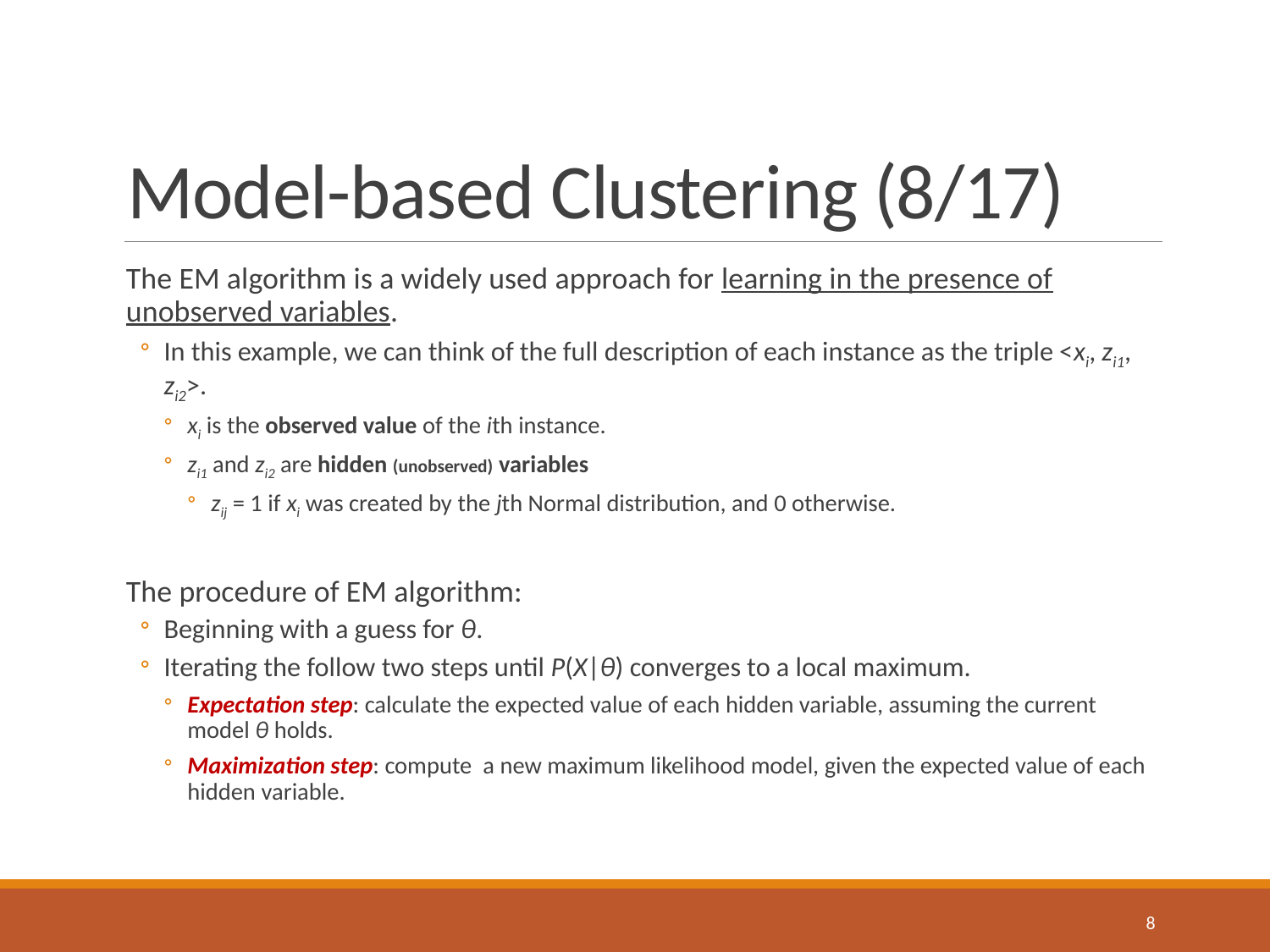

# Model-based Clustering (8/17)
The EM algorithm is a widely used approach for learning in the presence of unobserved variables.
In this example, we can think of the full description of each instance as the triple <xi, zi1, zi2>.
xi is the observed value of the ith instance.
zi1 and zi2 are hidden (unobserved) variables
zij = 1 if xi was created by the jth Normal distribution, and 0 otherwise.

The procedure of EM algorithm:
Beginning with a guess for θ.
Iterating the follow two steps until P(X|θ) converges to a local maximum.
Expectation step: calculate the expected value of each hidden variable, assuming the current model θ holds.
Maximization step: compute  a new maximum likelihood model, given the expected value of each hidden variable.
8